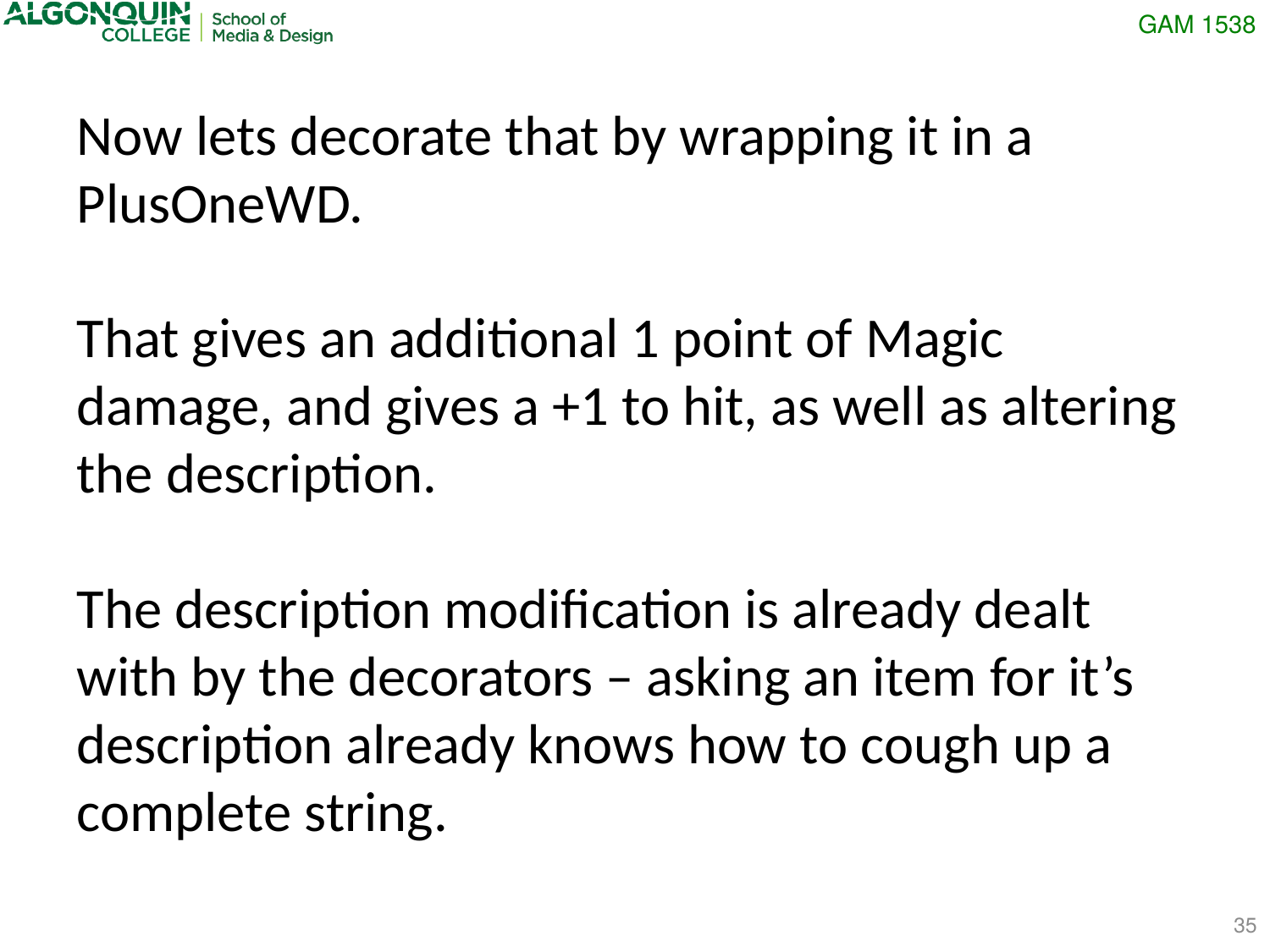

Now lets decorate that by wrapping it in a PlusOneWD.

That gives an additional 1 point of Magic damage, and gives a +1 to hit, as well as altering the description.

The description modification is already dealt with by the decorators – asking an item for it’s description already knows how to cough up a complete string.
35